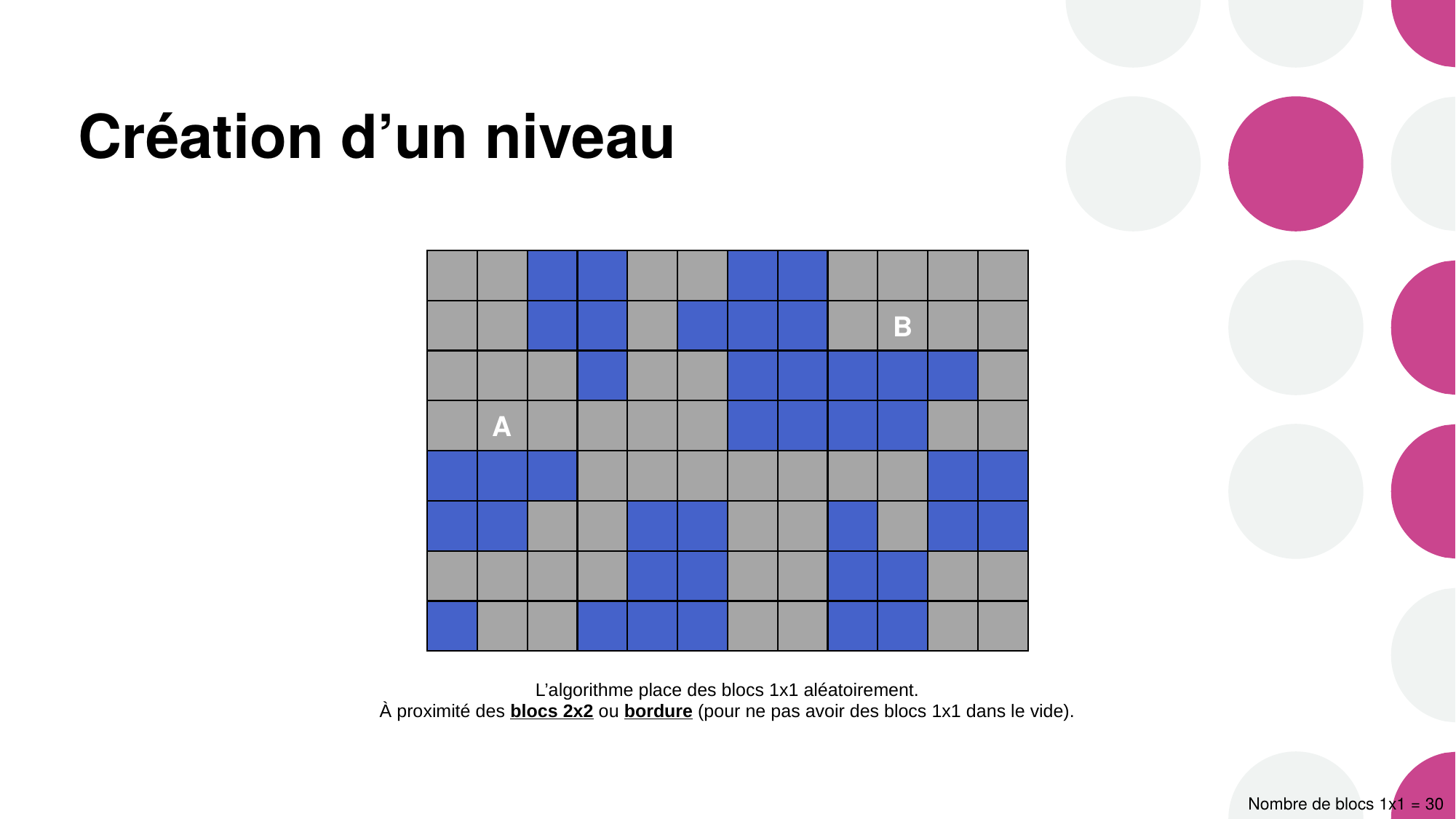

# Création d’un niveau

B

A

L’algorithme place des blocs 1x1 aléatoirement.
À proximité des blocs 2x2 ou bordure (pour ne pas avoir des blocs 1x1 dans le vide).

Nombre de blocs 1x1 = 30